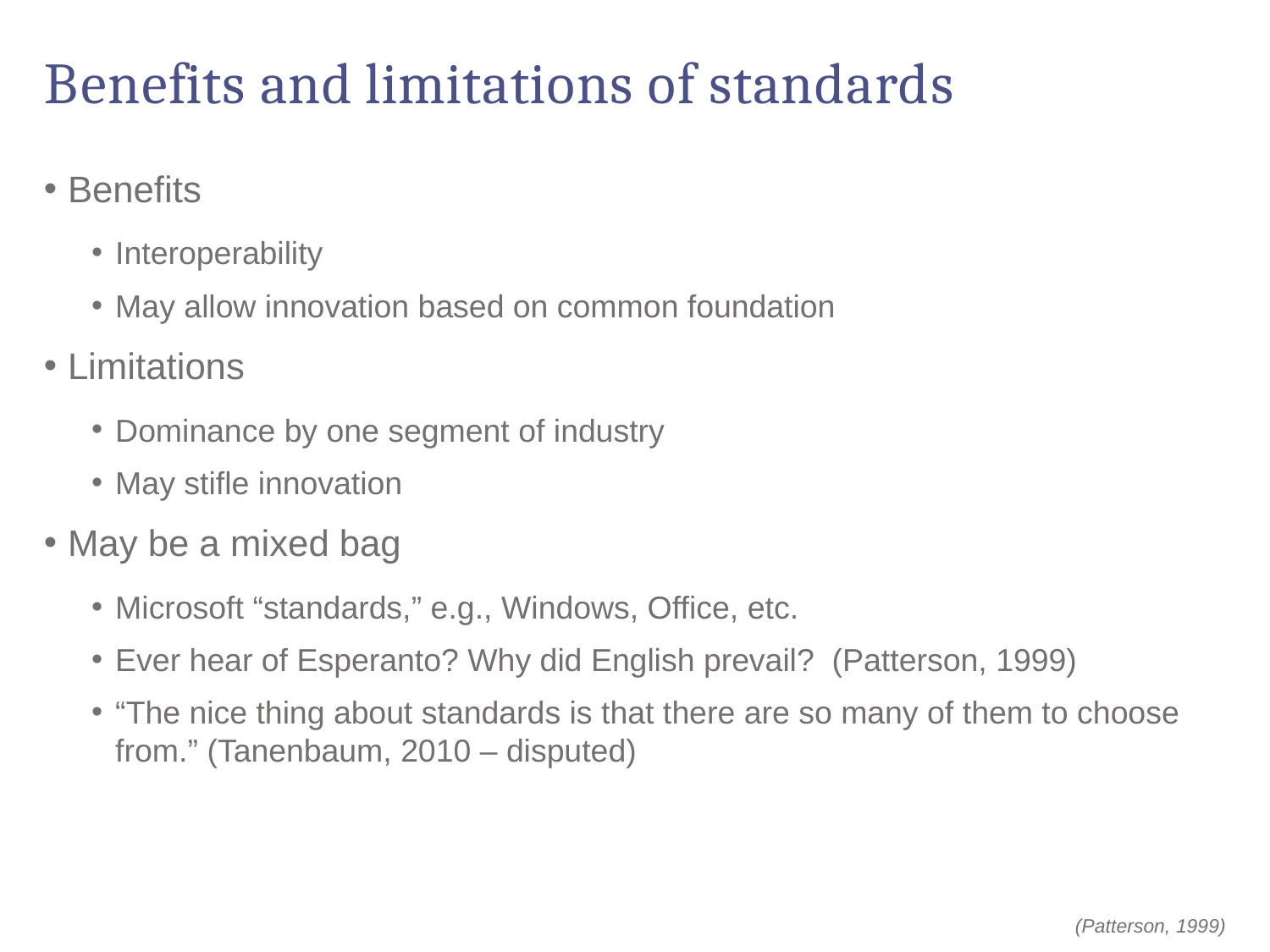

# Benefits and limitations of standards
Benefits
Interoperability
May allow innovation based on common foundation
Limitations
Dominance by one segment of industry
May stifle innovation
May be a mixed bag
Microsoft “standards,” e.g., Windows, Office, etc.
Ever hear of Esperanto? Why did English prevail?  (Patterson, 1999)
“The nice thing about standards is that there are so many of them to choose from.” (Tanenbaum, 2010 – disputed)

(Patterson, 1999)